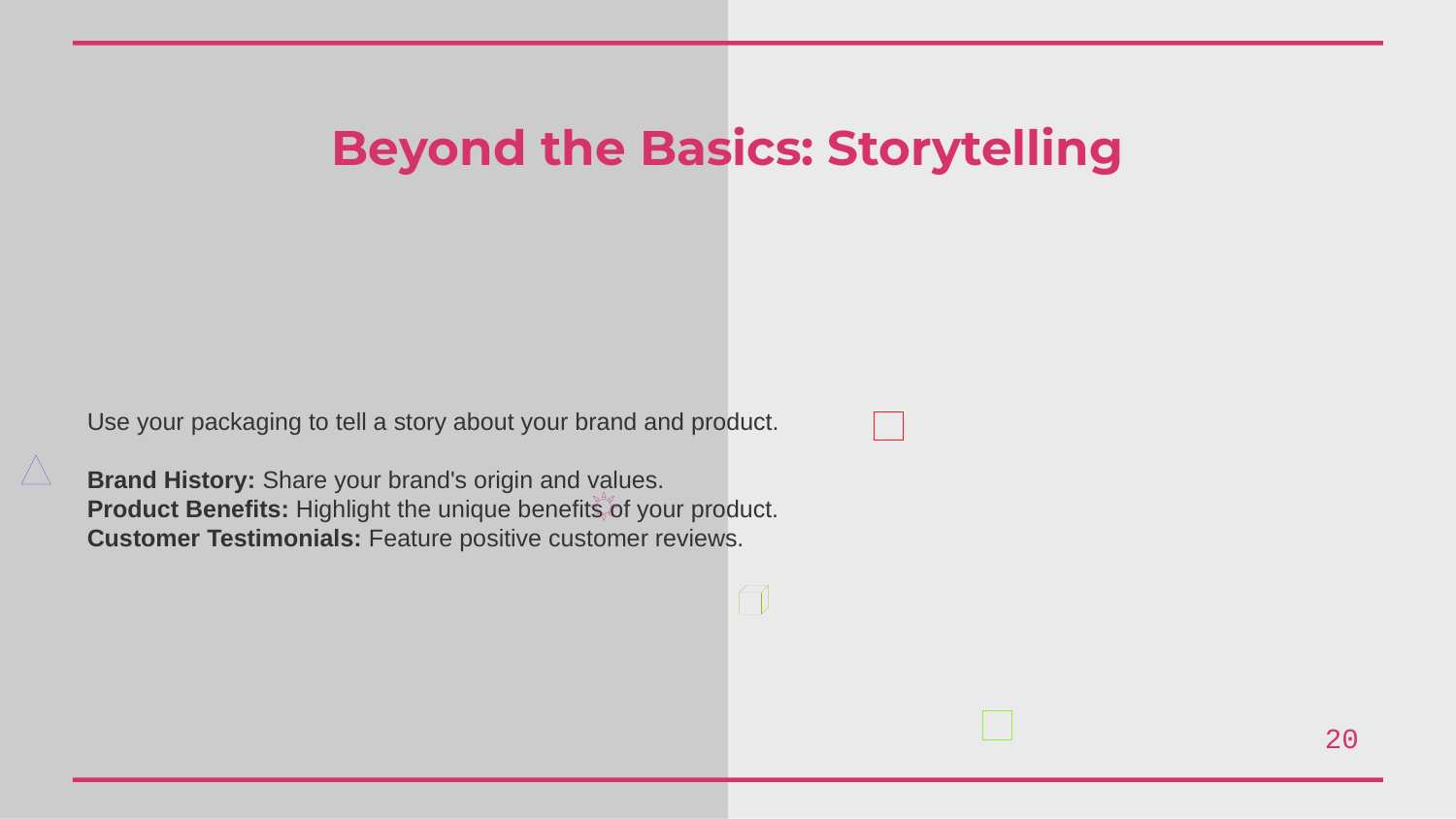

Beyond the Basics: Storytelling
Use your packaging to tell a story about your brand and product.

Brand History: Share your brand's origin and values.
Product Benefits: Highlight the unique benefits of your product.
Customer Testimonials: Feature positive customer reviews.

20